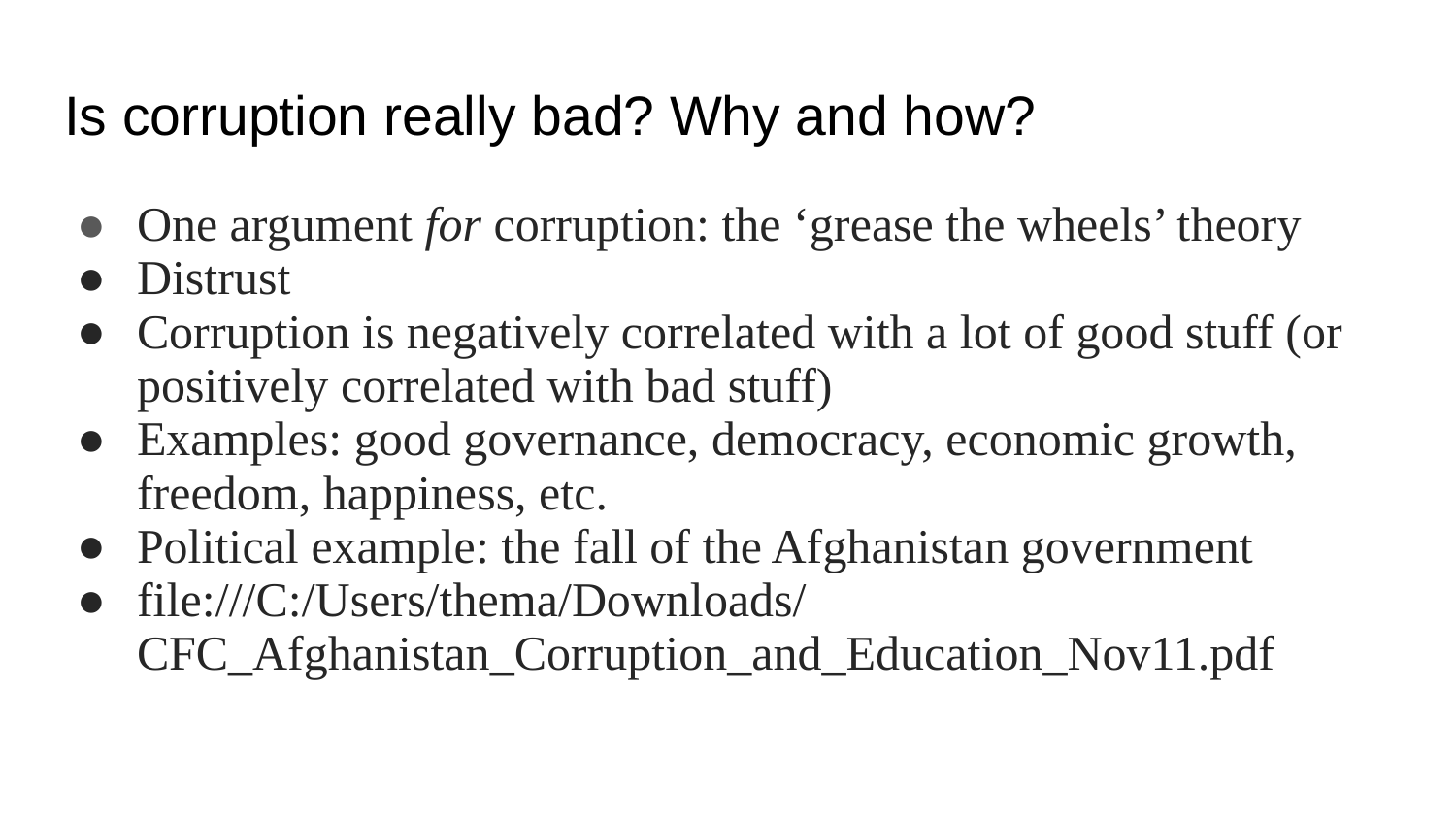

# Is corruption really bad? Why and how?
One argument for corruption: the ‘grease the wheels’ theory
Distrust
Corruption is negatively correlated with a lot of good stuff (or positively correlated with bad stuff)
Examples: good governance, democracy, economic growth, freedom, happiness, etc.
Political example: the fall of the Afghanistan government
file:///C:/Users/thema/Downloads/CFC_Afghanistan_Corruption_and_Education_Nov11.pdf